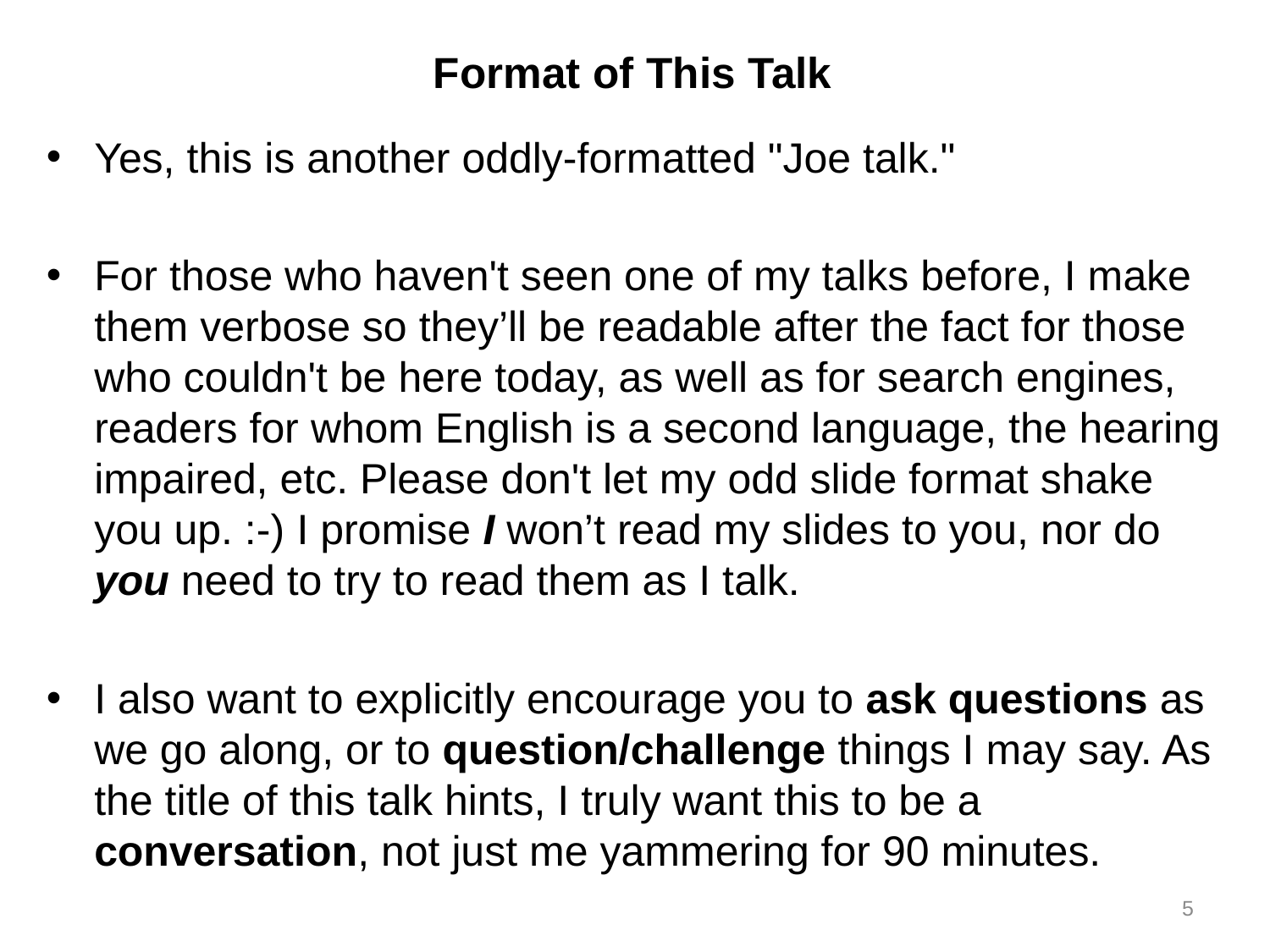

# Format of This Talk
Yes, this is another oddly-formatted "Joe talk."

For those who haven't seen one of my talks before, I make them verbose so they’ll be readable after the fact for those who couldn't be here today, as well as for search engines, readers for whom English is a second language, the hearing impaired, etc. Please don't let my odd slide format shake you up. :-) I promise I won’t read my slides to you, nor do you need to try to read them as I talk.

I also want to explicitly encourage you to ask questions as we go along, or to question/challenge things I may say. As the title of this talk hints, I truly want this to be a conversation, not just me yammering for 90 minutes.
5